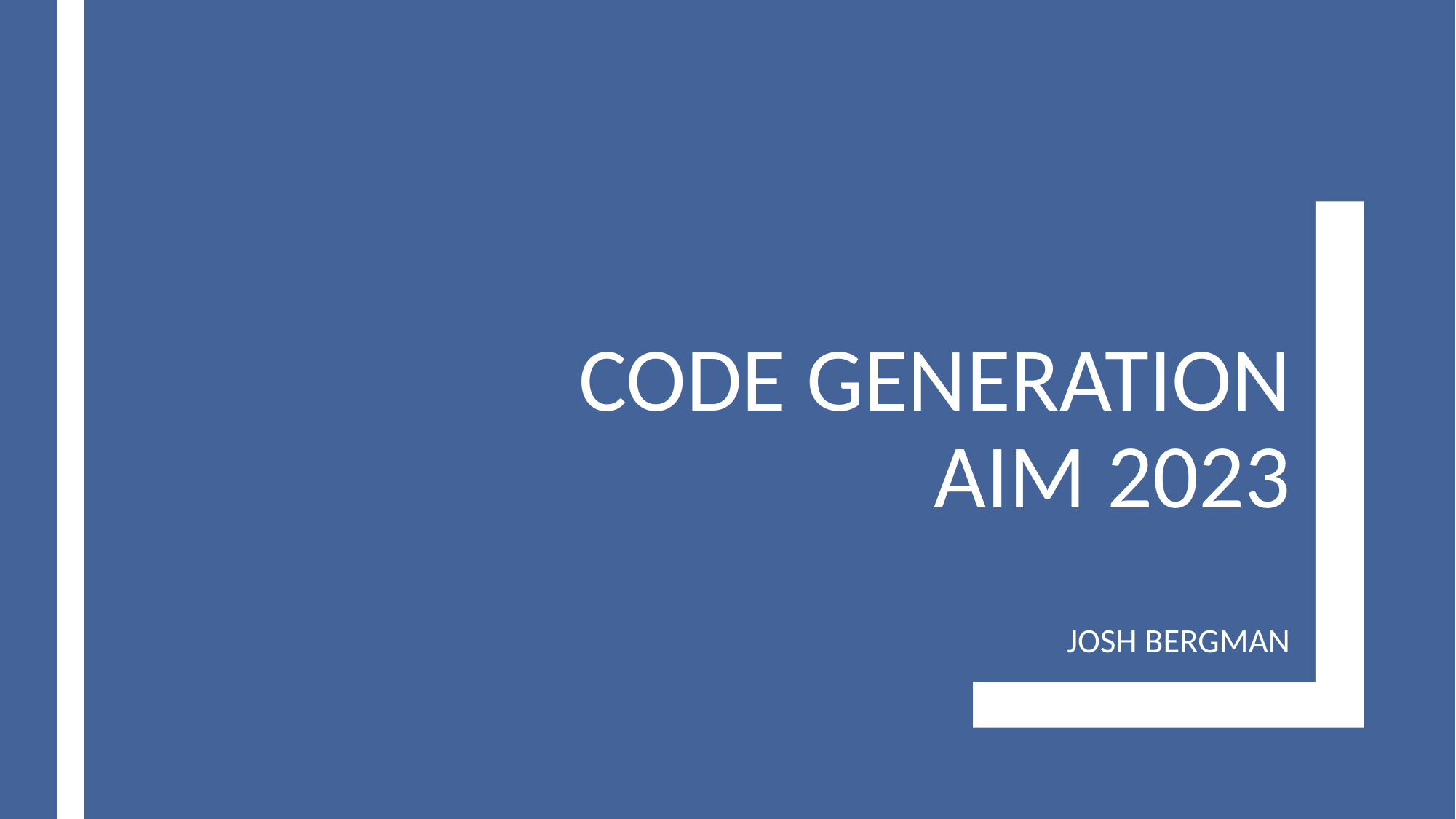

# Code Generation aim 2023 Josh Bergman